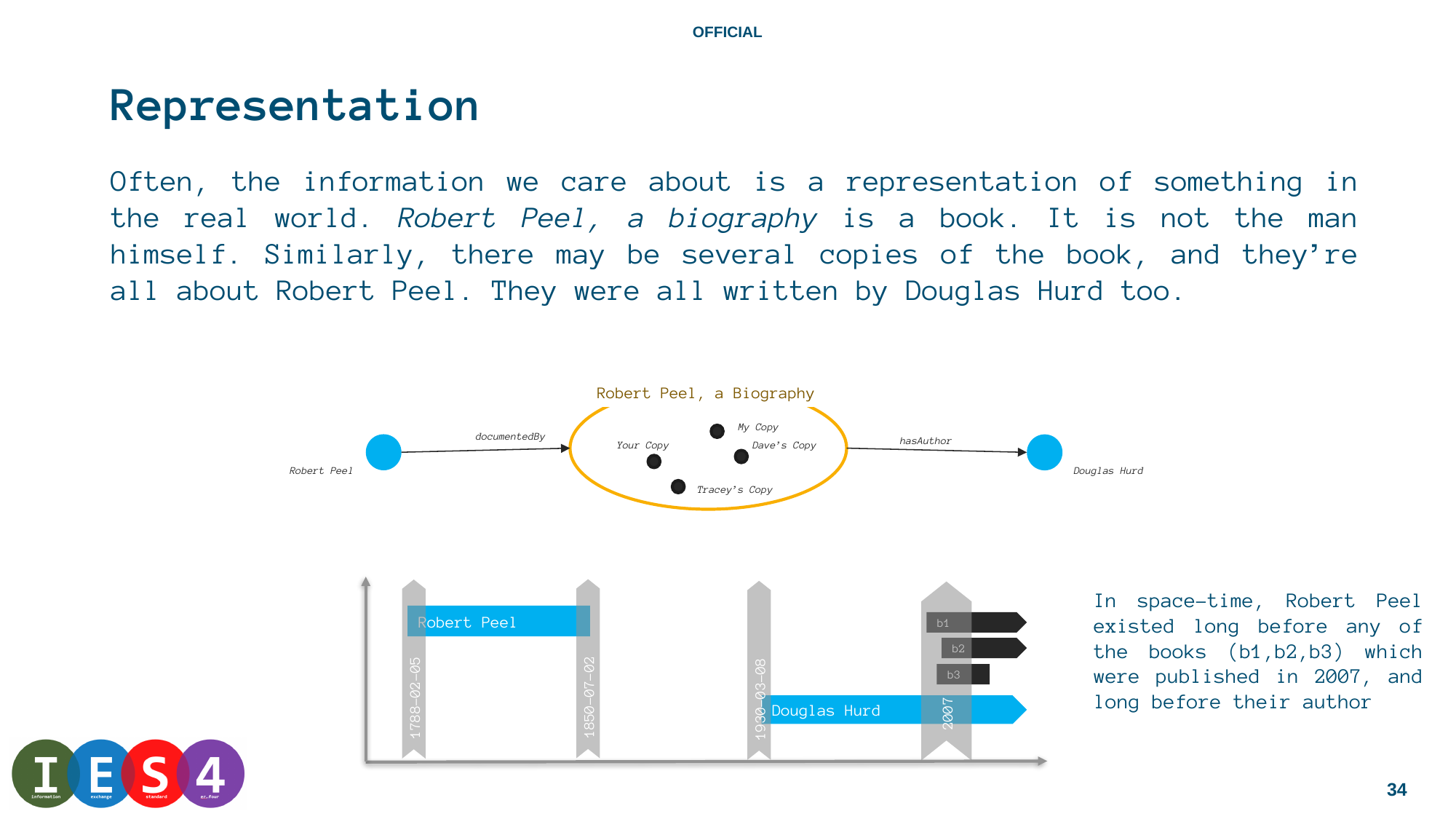

# Representation
Often, the information we care about is a representation of something in the real world. Robert Peel, a biography is a book. It is not the man himself. Similarly, there may be several copies of the book, and they’re all about Robert Peel. They were all written by Douglas Hurd too.
Robert Peel, a Biography

My Copy
documentedBy

hasAuthor
Your Copy
Dave’s Copy

Robert Peel
Douglas Hurd
Tracey’s Copy

In space-time, Robert Peel existed long before any of the books (b1,b2,b3) which were published in 2007, and long before their author
Robert Peel
b1
b2
2007
1850-07-02
1788-02-05
1930-03-08
b3
Douglas Hurd